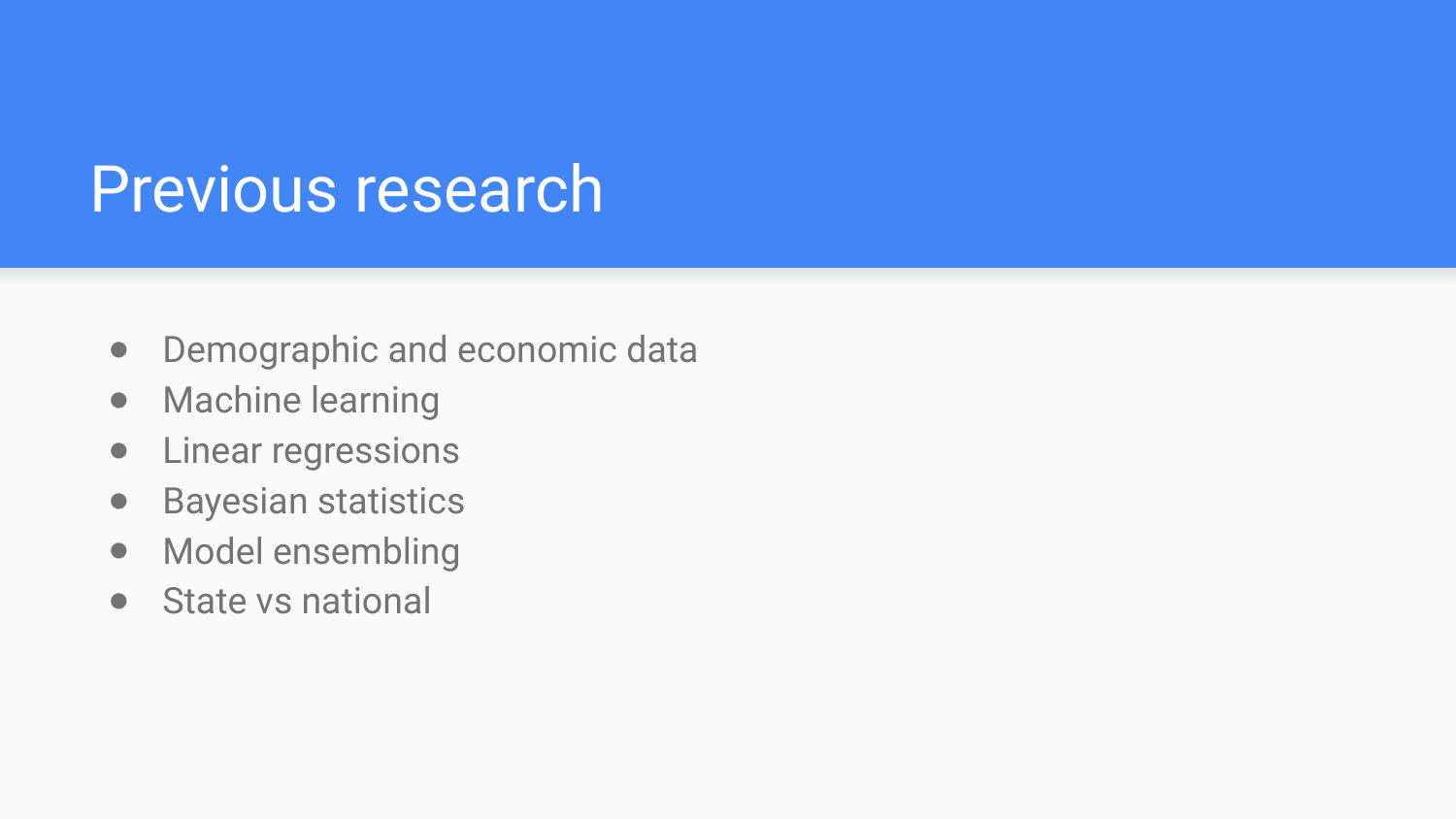

# Previous research
Demographic and economic data
Machine learning
Linear regressions
Bayesian statistics
Model ensembling
State vs national